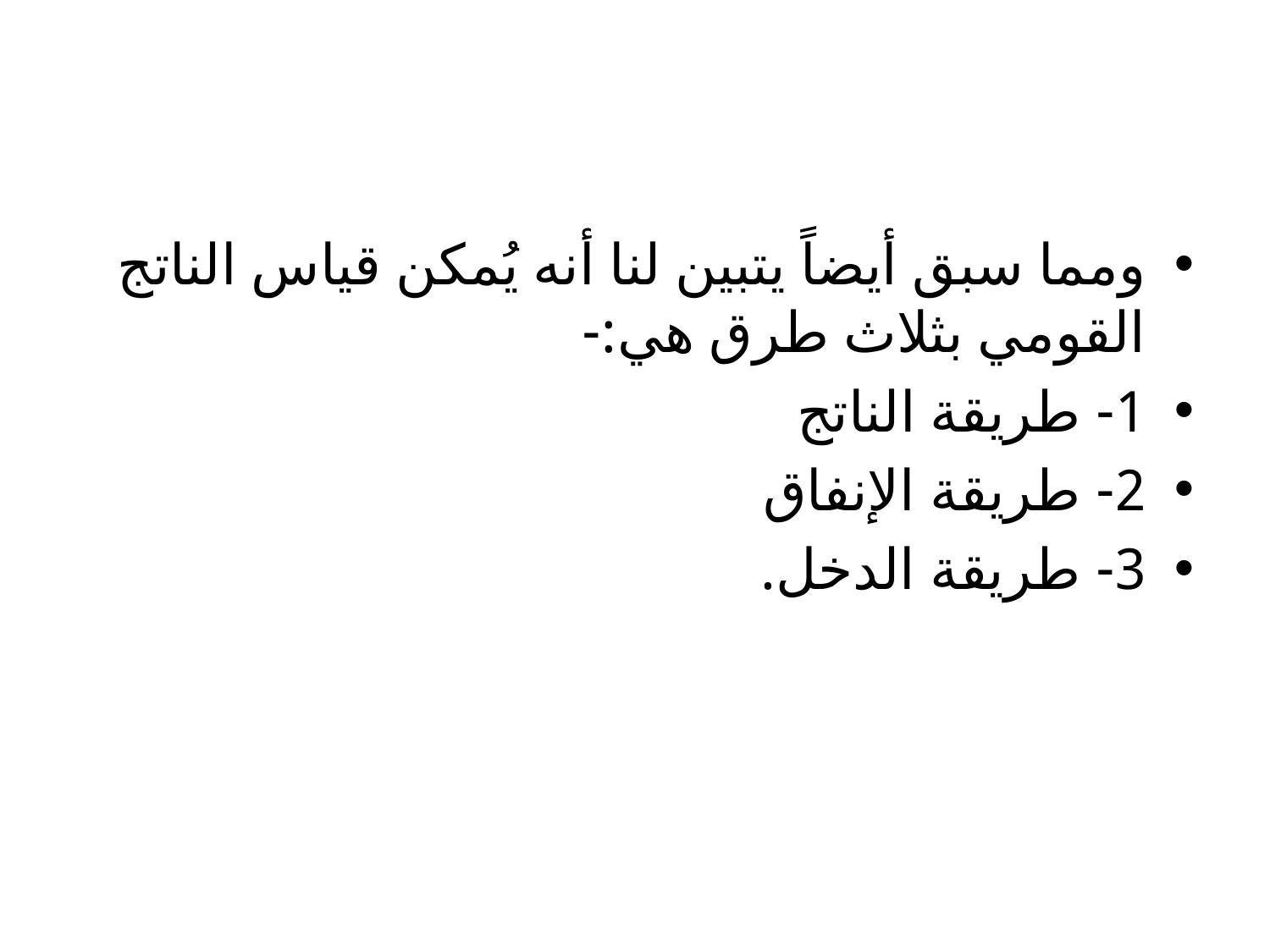

#
ومما سبق أيضاً يتبين لنا أنه يُمكن قياس الناتج القومي بثلاث طرق هي:-
1- طريقة الناتج
2- طريقة الإنفاق
3- طريقة الدخل.